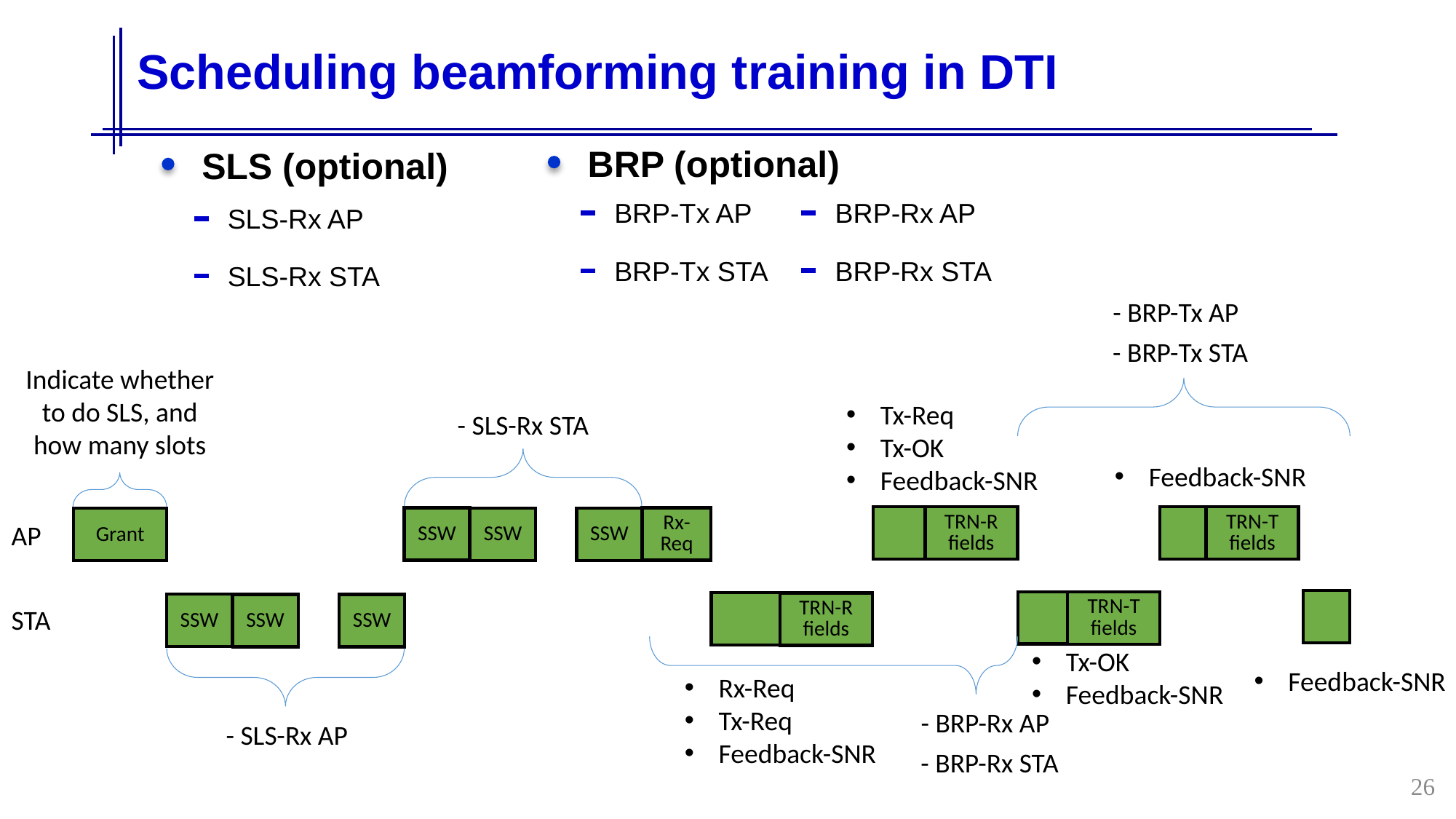

# Scheduling beamforming training in DTI
BRP (optional)

SLS (optional)

BRP-Tx AP

BRP-Rx AP

SLS-Rx AP

BRP-Rx STA

BRP-Tx STA

SLS-Rx STA

- BRP-Tx AP
- BRP-Tx STA
Indicate whether to do SLS, and how many slots

Tx-Req
Tx-OK
Feedback-SNR
- SLS-Rx STA

Feedback-SNR

TRN-R
fields

TRN-T
fields
SSW
Rx-Req
SSW
SSW
Grant
AP

TRN-T
fields

TRN-R
fields
SSW
SSW
SSW
STA
Tx-OK
Feedback-SNR
Feedback-SNR
Rx-Req
Tx-Req
Feedback-SNR
- BRP-Rx AP
- SLS-Rx AP
- BRP-Rx STA
26